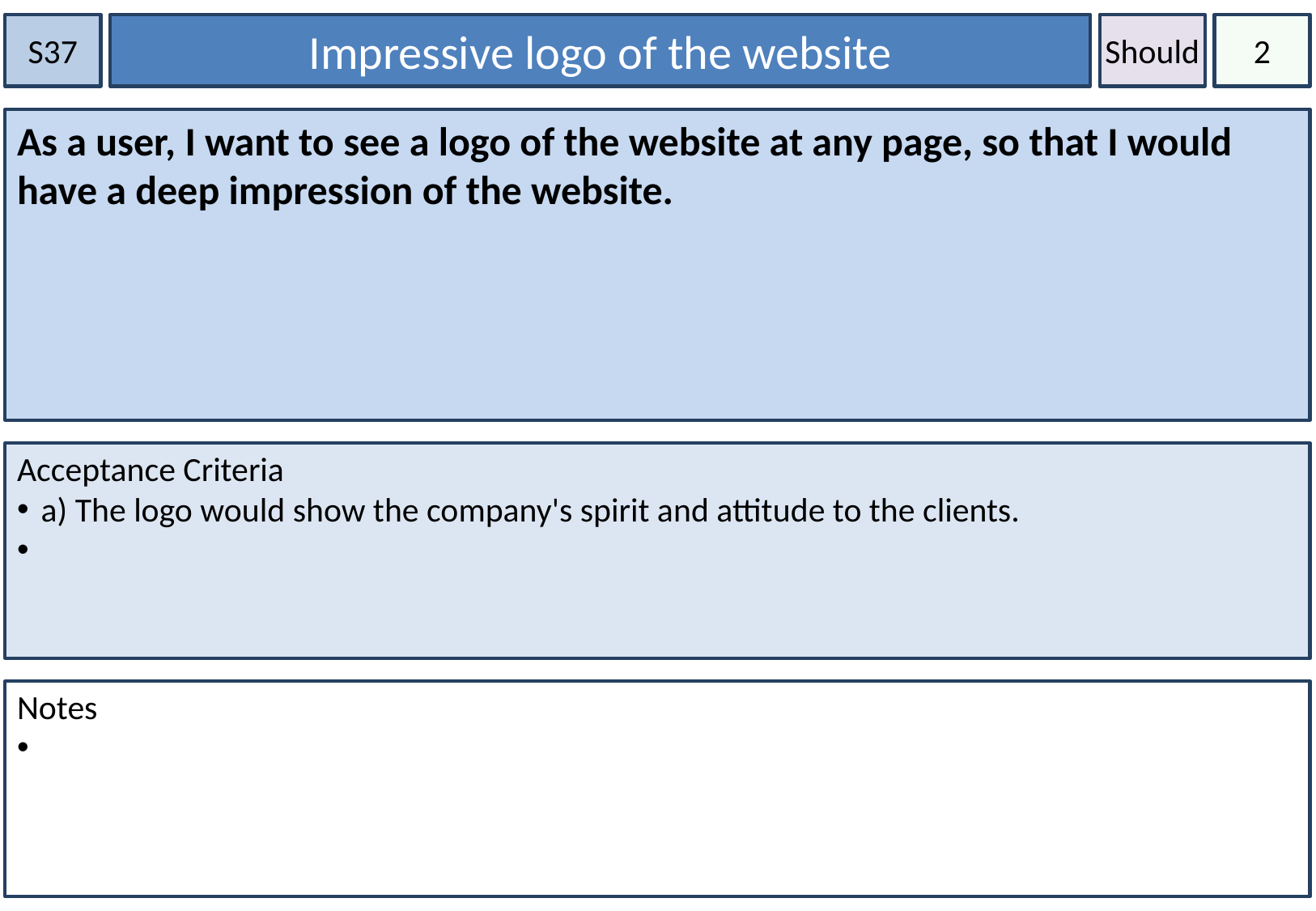

S37
Impressive logo of the website
Should
2
As a user, I want to see a logo of the website at any page, so that I would have a deep impression of the website.
Acceptance Criteria
a) The logo would show the company's spirit and attitude to the clients.

Notes